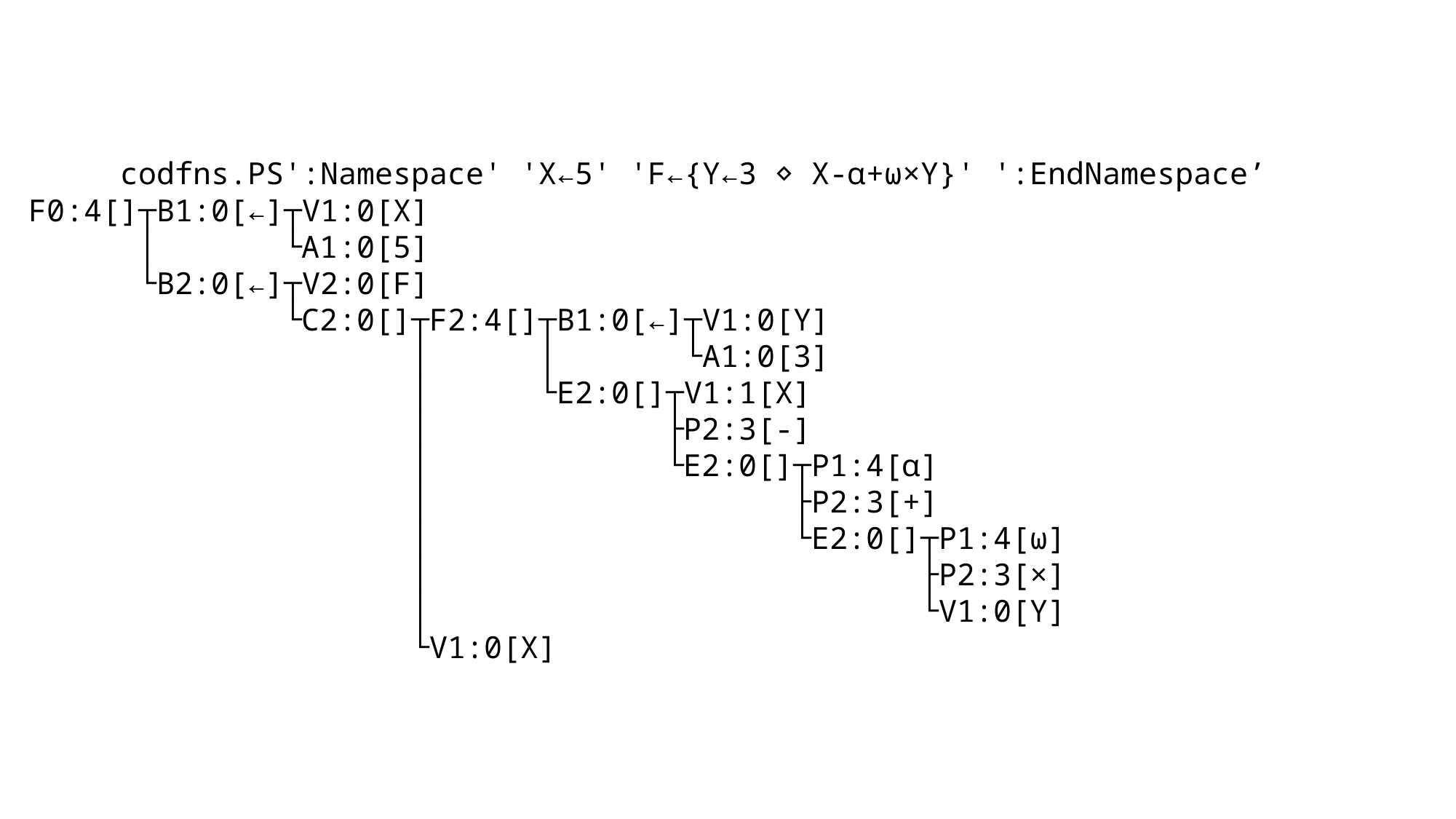

codfns.PS':Namespace' 'X←5' 'F←{Y←3 ⋄ X-⍺+⍵×Y}' ':EndNamespace’
 F0:4[]┬B1:0[←]┬V1:0[X]
       │       └A1:0[5]
       └B2:0[←]┬V2:0[F]
               └C2:0[]┬F2:4[]┬B1:0[←]┬V1:0[Y]
                      │      │       └A1:0[3]
                      │      └E2:0[]┬V1:1[X]
                      │             ├P2:3[-]
                      │             └E2:0[]┬P1:4[⍺]
                      │                    ├P2:3[+]
                      │                    └E2:0[]┬P1:4[⍵]
                      │                           ├P2:3[×]
                      │                           └V1:0[Y]
                      └V1:0[X]